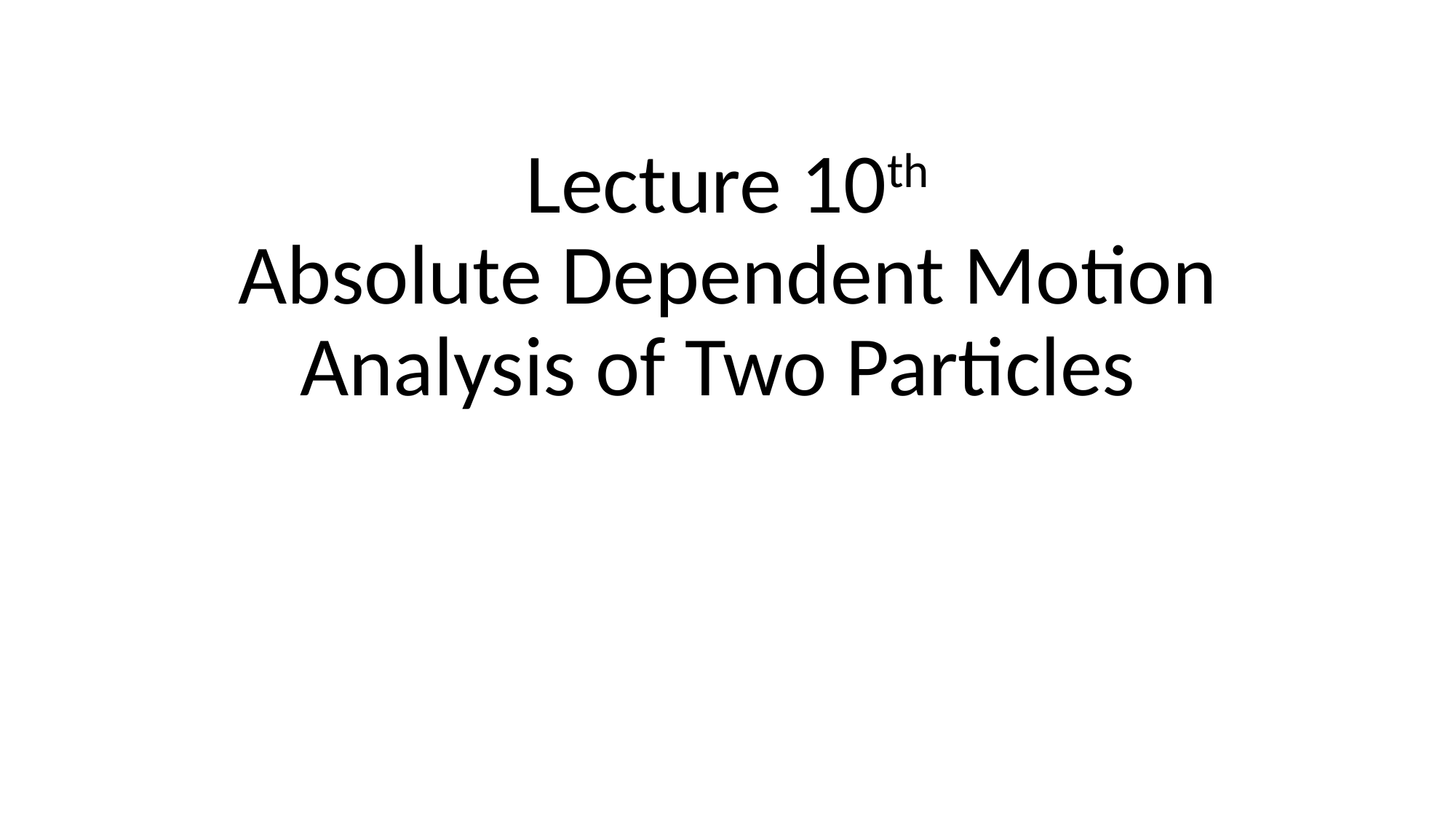

# Lecture 10th Absolute Dependent Motion Analysis of Two Particles